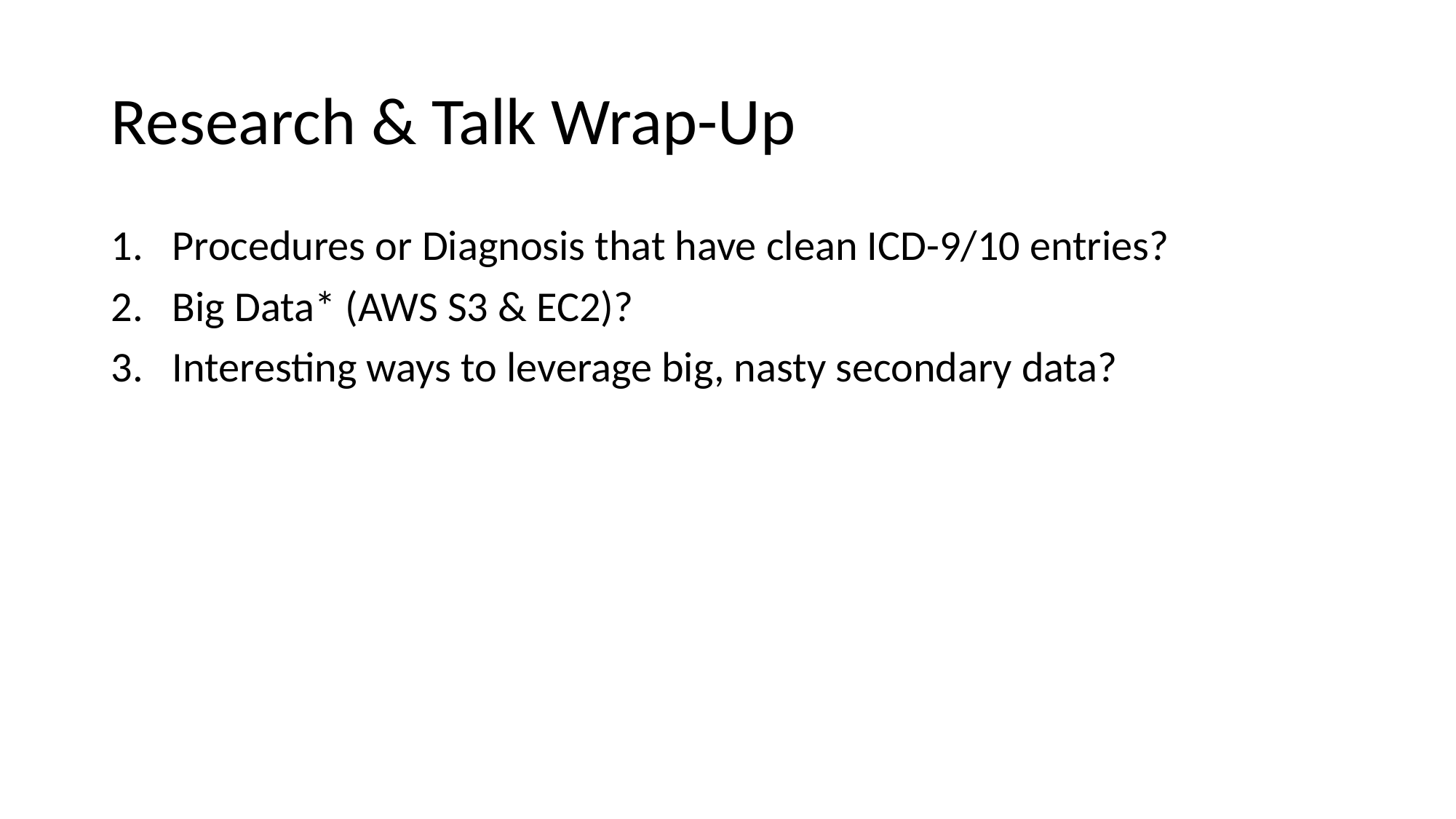

# Research & Talk Wrap-Up
Procedures or Diagnosis that have clean ICD-9/10 entries?
Big Data* (AWS S3 & EC2)?
Interesting ways to leverage big, nasty secondary data?